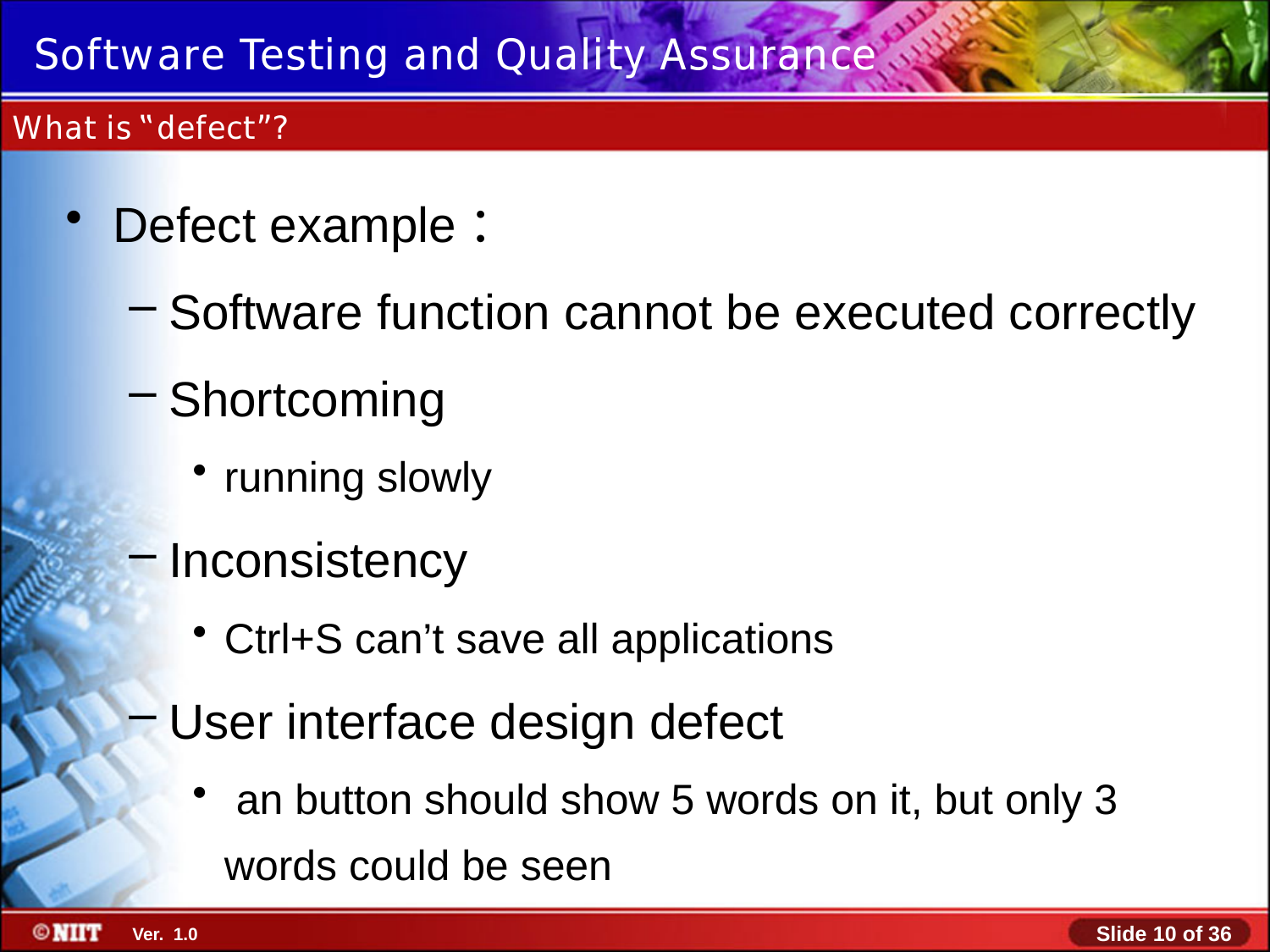

# What is “defect”?
Defect example：
Software function cannot be executed correctly
Shortcoming
running slowly
Inconsistency
Ctrl+S can’t save all applications
User interface design defect
 an button should show 5 words on it, but only 3 words could be seen